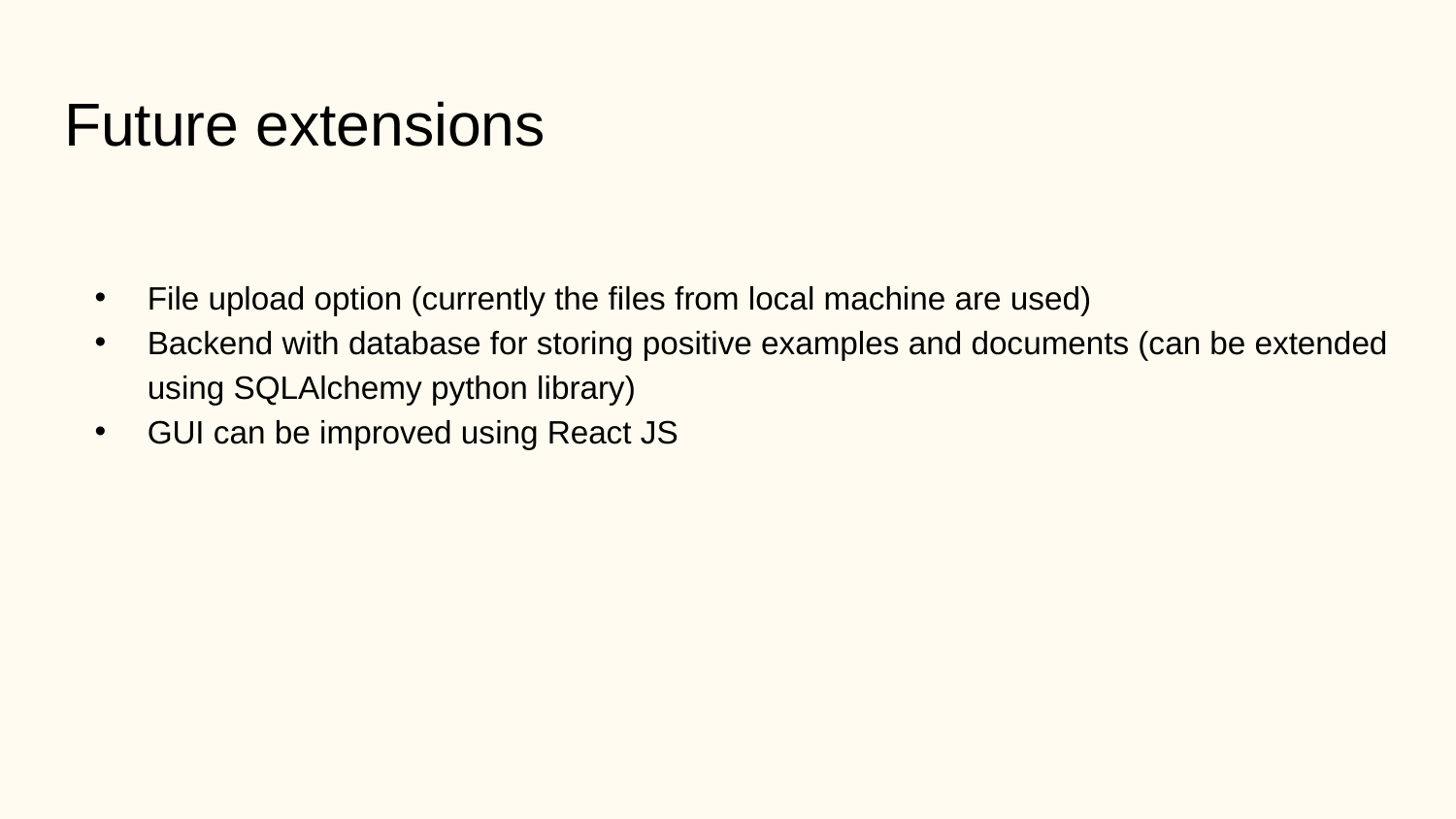

# Future extensions

File upload option (currently the files from local machine are used)
Backend with database for storing positive examples and documents (can be extended using SQLAlchemy python library)
GUI can be improved using React JS